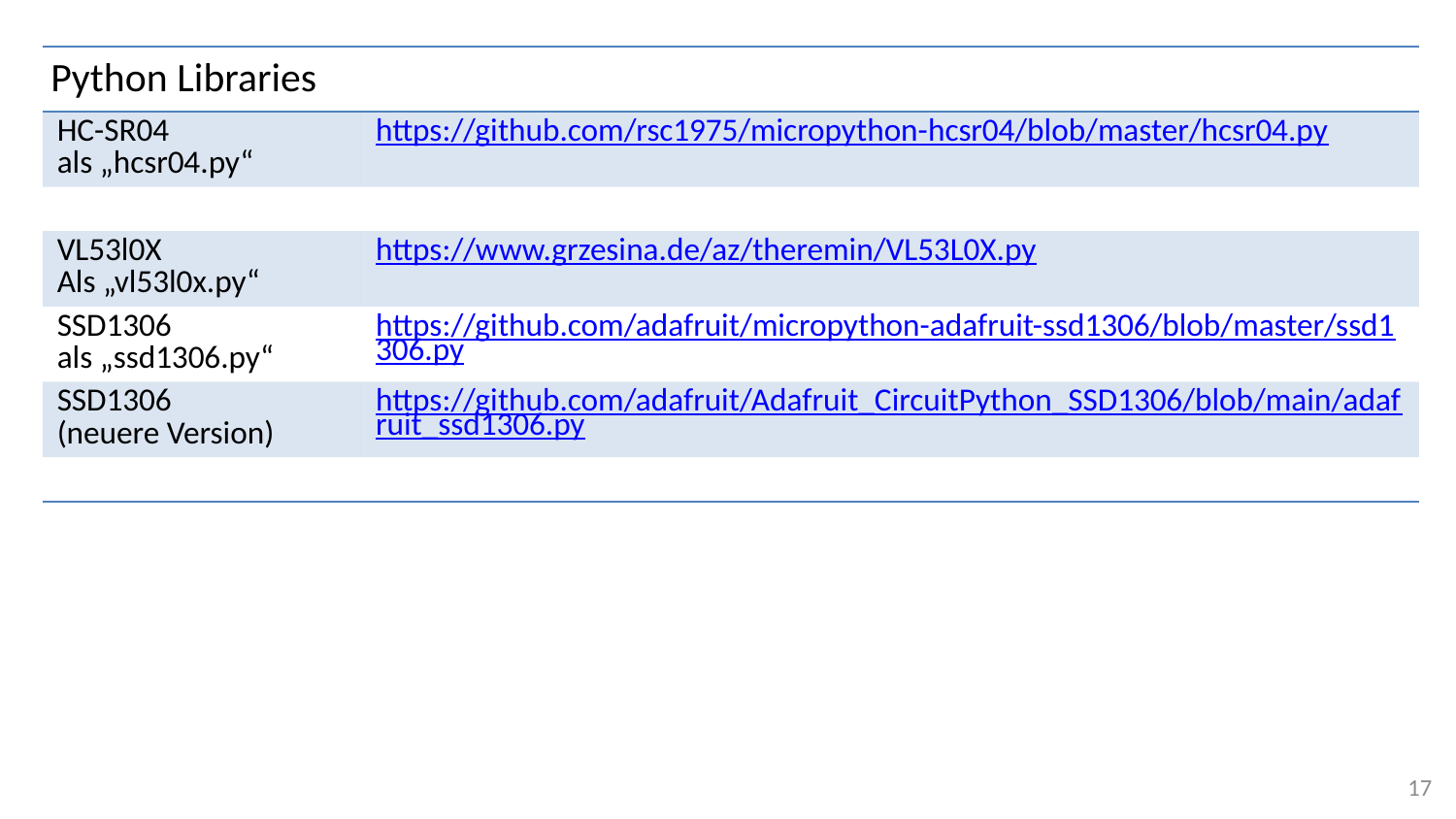

# Python Libraries
|  |  |
| --- | --- |
| HC-SR04 als „hcsr04.py“ | https://github.com/rsc1975/micropython-hcsr04/blob/master/hcsr04.py |
|  |  |
| VL53l0X Als „vl53l0x.py“ | https://www.grzesina.de/az/theremin/VL53L0X.py |
| SSD1306 als „ssd1306.py“ | https://github.com/adafruit/micropython-adafruit-ssd1306/blob/master/ssd1306.py |
| SSD1306 (neuere Version) | https://github.com/adafruit/Adafruit\_CircuitPython\_SSD1306/blob/main/adafruit\_ssd1306.py |
|  |  |
17